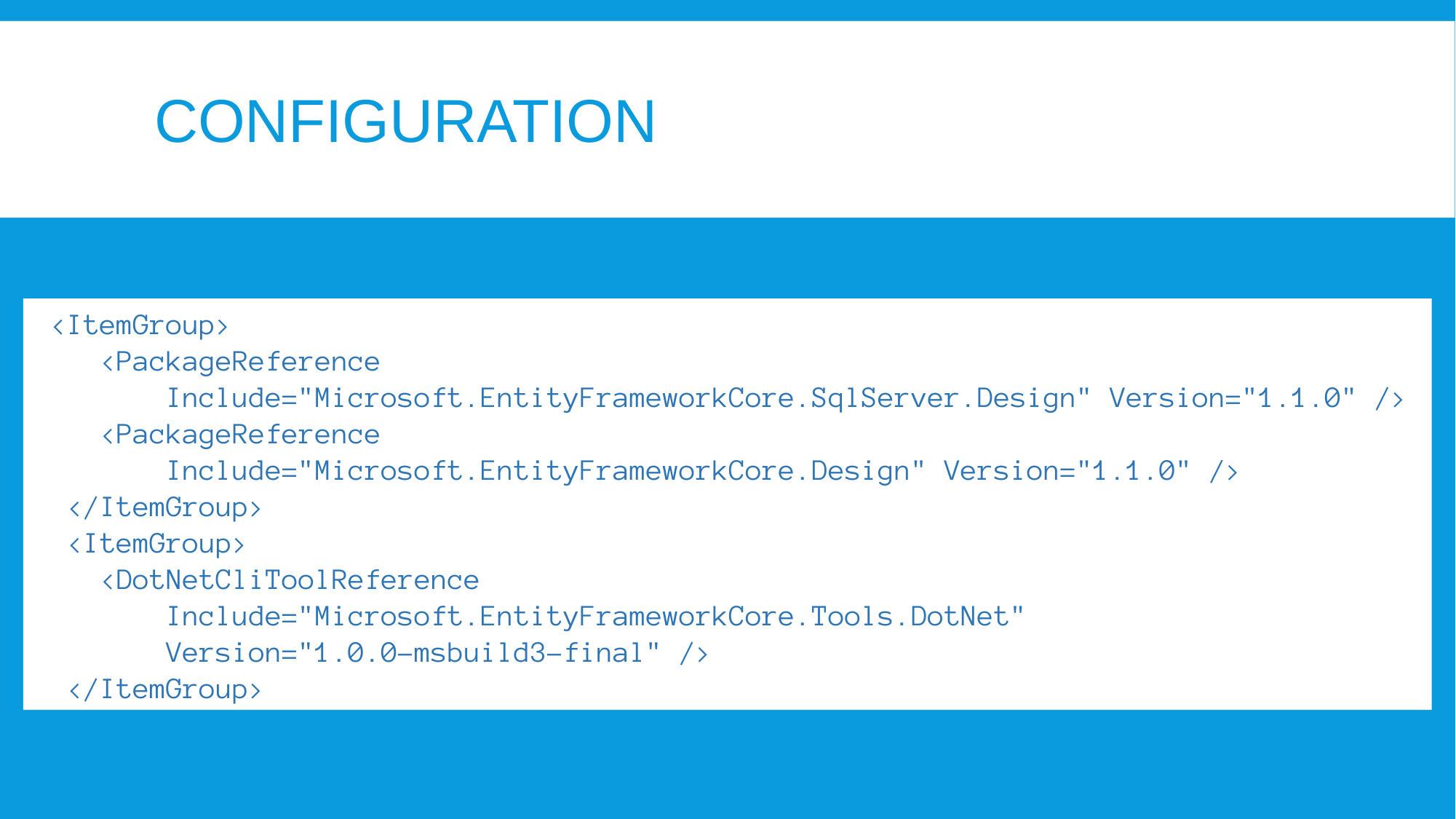

# Configuration
 <ItemGroup>
    <PackageReference
        Include="Microsoft.EntityFrameworkCore.SqlServer.Design" Version="1.1.0" />
    <PackageReference
        Include="Microsoft.EntityFrameworkCore.Design" Version="1.1.0" />
  </ItemGroup>
  <ItemGroup>
    <DotNetCliToolReference
        Include="Microsoft.EntityFrameworkCore.Tools.DotNet"
        Version="1.0.0-msbuild3-final" />
  </ItemGroup>